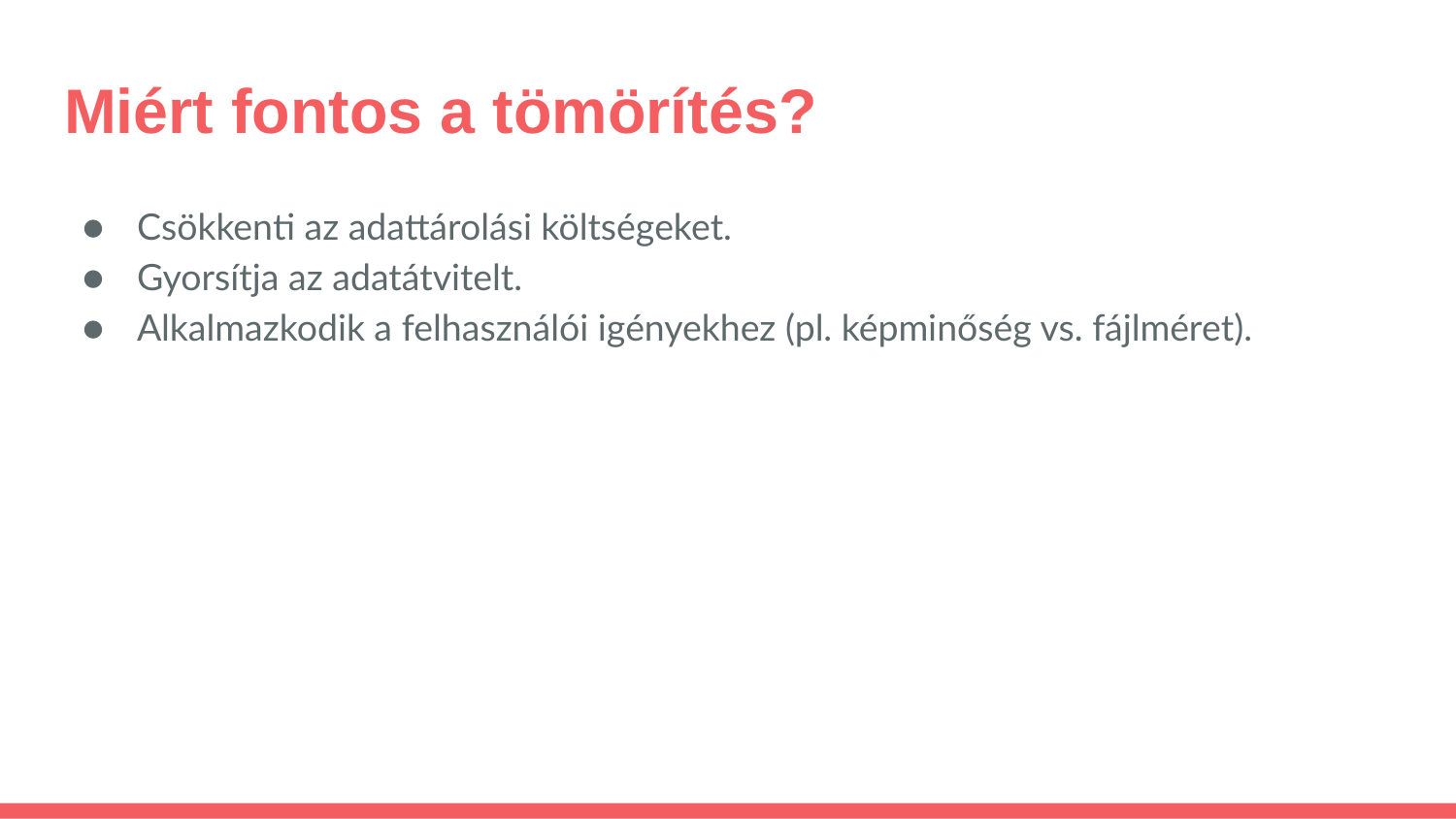

# Miért fontos a tömörítés?
Csökkenti az adattárolási költségeket.
Gyorsítja az adatátvitelt.
Alkalmazkodik a felhasználói igényekhez (pl. képminőség vs. fájlméret).